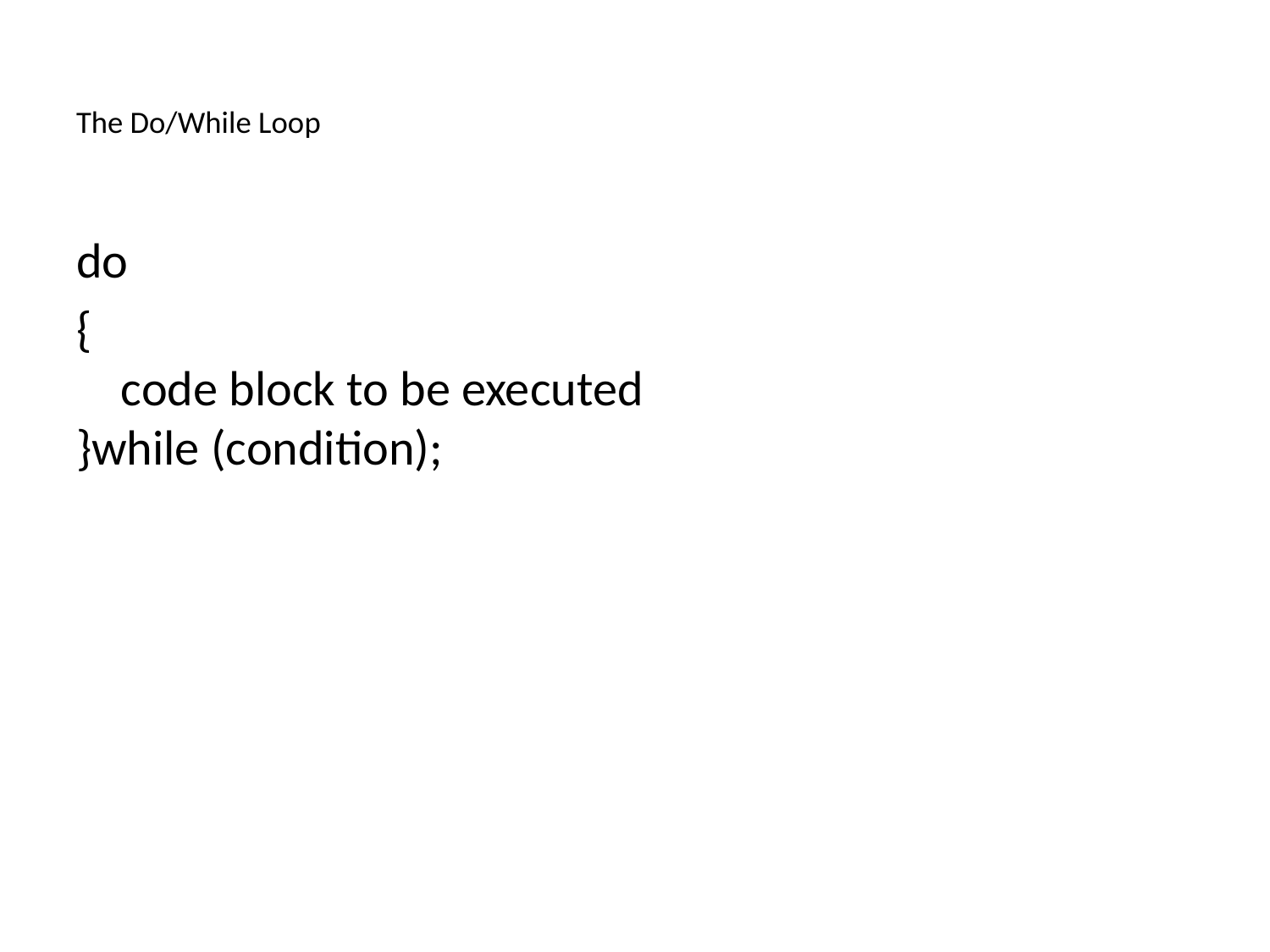

# The Do/While Loop
do
{
    code block to be executed
}while (condition);